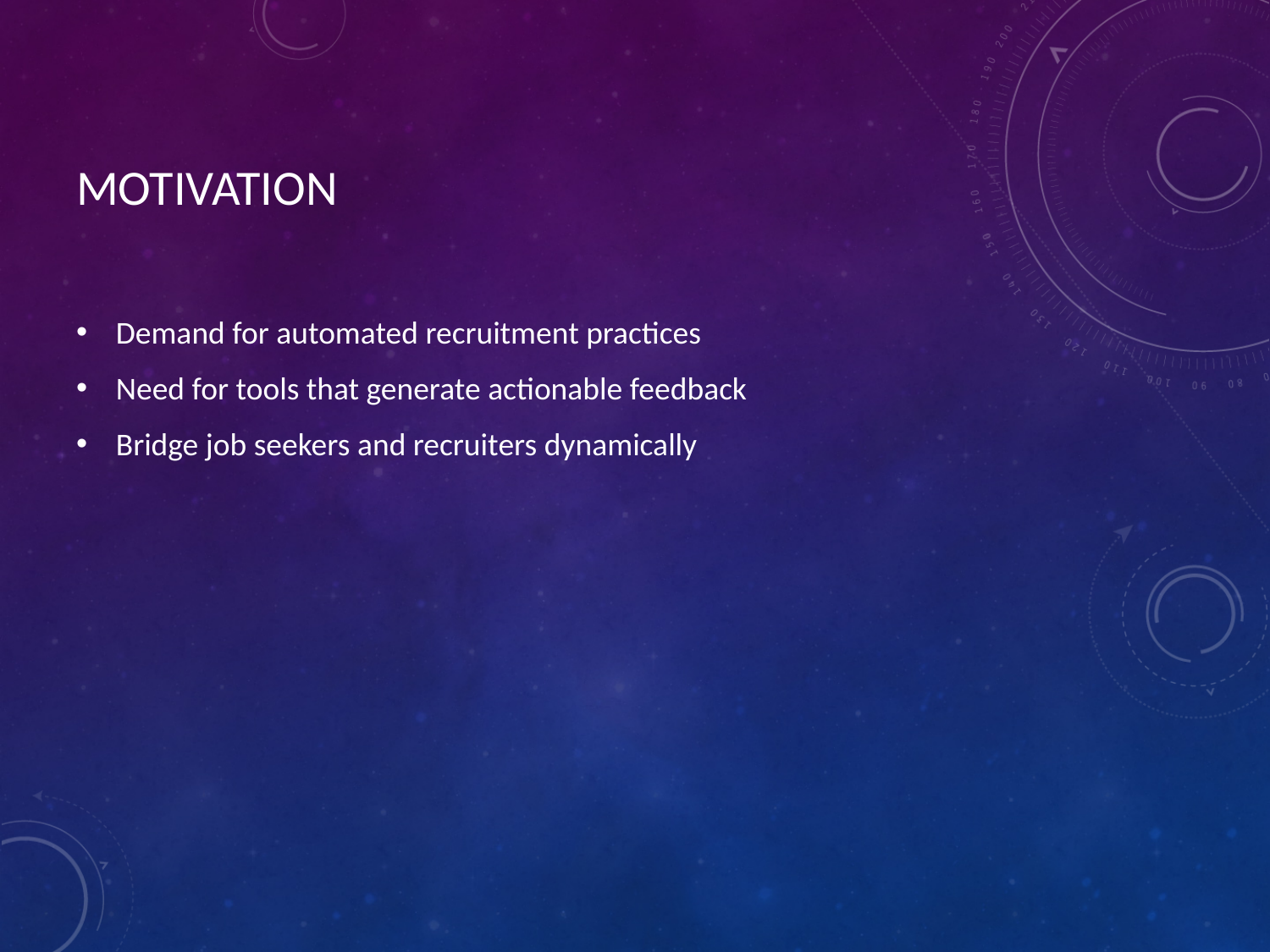

# Motivation
Demand for automated recruitment practices
Need for tools that generate actionable feedback
Bridge job seekers and recruiters dynamically